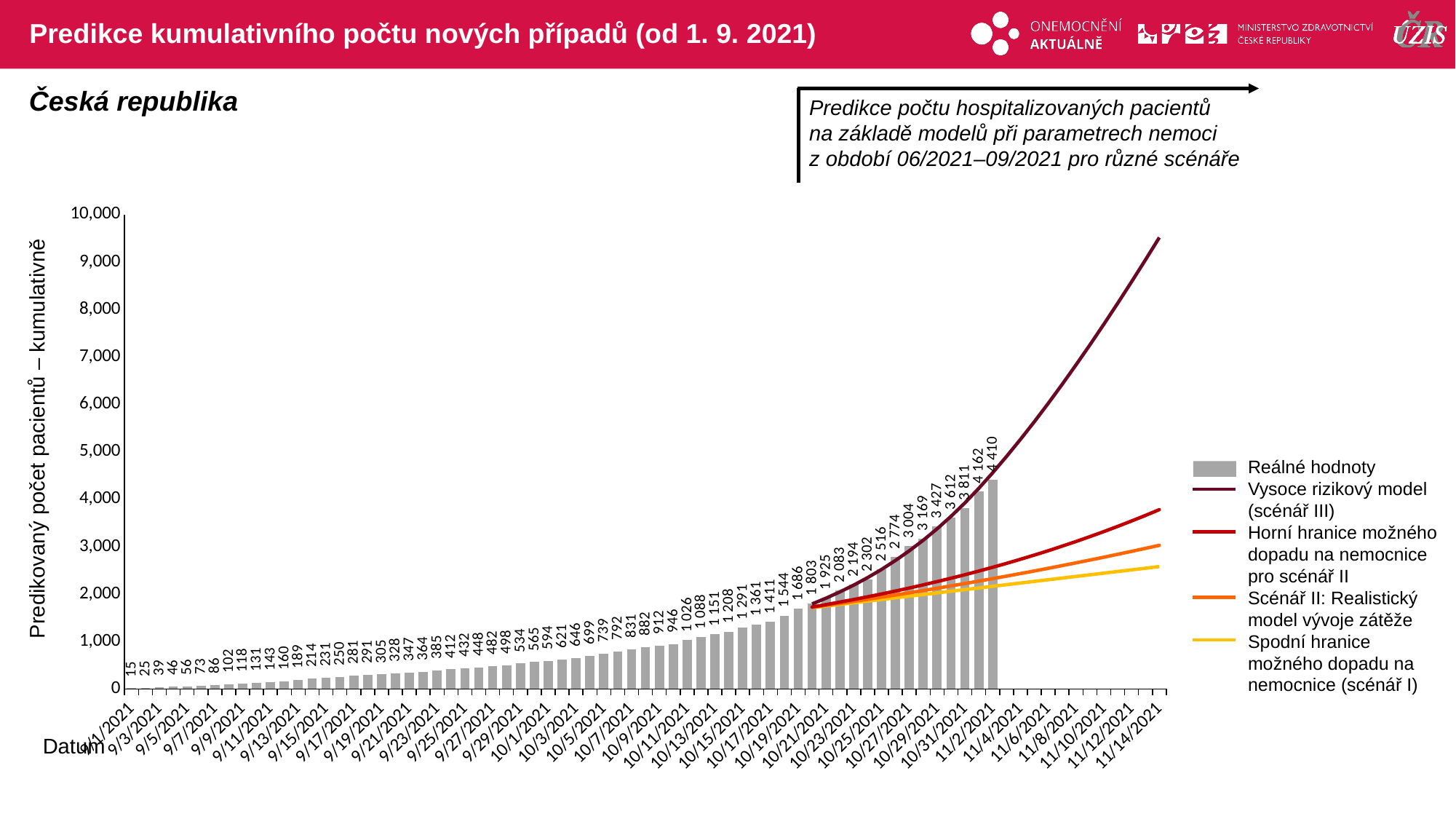

# Predikce kumulativního počtu nových případů (od 1. 9. 2021)
Česká republika
Predikce počtu hospitalizovaných pacientů na základě modelů při parametrech nemoci z období 06/2021–09/2021 pro různé scénáře

### Chart

| Category |  |  |  |  |  |
|---|---|---|---|---|---|
| 44440 | 15.0 | None | None | None | None |
| 44441 | 25.0 | None | None | None | None |
| 44442 | 39.0 | None | None | None | None |
| 44443 | 46.0 | None | None | None | None |
| 44444 | 56.0 | None | None | None | None |
| 44445 | 73.0 | None | None | None | None |
| 44446 | 86.0 | None | None | None | None |
| 44447 | 102.0 | None | None | None | None |
| 44448 | 118.0 | None | None | None | None |
| 44449 | 131.0 | None | None | None | None |
| 44450 | 143.0 | None | None | None | None |
| 44451 | 160.0 | None | None | None | None |
| 44452 | 189.0 | None | None | None | None |
| 44453 | 214.0 | None | None | None | None |
| 44454 | 231.0 | None | None | None | None |
| 44455 | 250.0 | None | None | None | None |
| 44456 | 281.0 | None | None | None | None |
| 44457 | 291.0 | None | None | None | None |
| 44458 | 305.0 | None | None | None | None |
| 44459 | 328.0 | None | None | None | None |
| 44460 | 347.0 | None | None | None | None |
| 44461 | 364.0 | None | None | None | None |
| 44462 | 385.0 | None | None | None | None |
| 44463 | 412.0 | None | None | None | None |
| 44464 | 432.0 | None | None | None | None |
| 44465 | 448.0 | None | None | None | None |
| 44466 | 482.0 | None | None | None | None |
| 44467 | 498.0 | None | None | None | None |
| 44468 | 534.0 | None | None | None | None |
| 44469 | 565.0 | None | None | None | None |
| 44470 | 594.0 | None | None | None | None |
| 44471 | 621.0 | None | None | None | None |
| 44472 | 646.0 | None | None | None | None |
| 44473 | 699.0 | None | None | None | None |
| 44474 | 739.0 | None | None | None | None |
| 44475 | 792.0 | None | None | None | None |
| 44476 | 831.0 | None | None | None | None |
| 44477 | 882.0 | None | None | None | None |
| 44478 | 912.0 | None | None | None | None |
| 44479 | 946.0 | None | None | None | None |
| 44480 | 1026.0 | None | None | None | None |
| 44481 | 1088.0 | None | None | None | None |
| 44482 | 1151.0 | None | None | None | None |
| 44483 | 1208.0 | None | None | None | None |
| 44484 | 1291.0 | None | None | None | None |
| 44485 | 1361.0 | None | None | None | None |
| 44486 | 1411.0 | None | None | None | None |
| 44487 | 1544.0 | None | None | None | None |
| 44488 | 1686.0 | None | None | None | None |
| 44489 | 1803.0 | 1711.5540409492387 | 1717.6388596533216 | 1725.9419065905386 | 1790.3384314579962 |
| 44490 | 1925.0 | 1746.1404914876039 | 1759.0862255988177 | 1776.7953214889276 | 1911.724289331578 |
| 44491 | 2083.0 | 1780.7483010539727 | 1801.351429415372 | 1829.6275384610635 | 2044.0182616768143 |
| 44492 | 2194.0 | 1815.3723698710091 | 1844.44418808326 | 1884.507608255517 | 2188.2181347568767 |
| 44493 | 2302.0 | 1850.0078564963187 | 1888.3760126475245 | 1941.5073756648926 | 2345.765981303164 |
| 44494 | 2516.0 | 1884.6507277053606 | 1933.1590471862 | 2000.7014698942075 | 2518.0251071139865 |
| 44495 | 2774.0 | 1919.3000614179182 | 1978.8059200301068 | 2062.166354650457 | 2706.1896641684725 |
| 44496 | 3004.0 | 1953.954345030099 | 2025.329303123377 | 2125.980325887009 | 2910.7342601753553 |
| 44497 | 3169.0 | 1988.6131887935626 | 2072.7411878641287 | 2192.223609109904 | 3132.773859412664 |
| 44498 | 3427.0 | 2023.2764819430595 | 2121.053732422908 | 2260.978500852041 | 3374.284047280744 |
| 44499 | 3612.0 | 2057.9431674722 | 2170.2791244962136 | 2332.3294438737794 | 3636.2671670060663 |
| 44500 | 3811.0 | 2092.6127604068606 | 2220.4289420156274 | 2406.363137290842 | 3920.1514646400974 |
| 44501 | 4162.0 | 2127.28506738515 | 2271.5149801315274 | 2483.1684891906916 | 4227.904412869902 |
| 44502 | 4410.0 | 2161.9588926280558 | 2323.5489719461184 | 2562.8364281827817 | 4555.290010124721 |
| 44503 | None | 2196.634292326751 | 2376.5424958209333 | 2645.4598805263813 | 4899.515774963387 |
| 44504 | None | 2231.310895090486 | 2430.5065129081195 | 2731.1337687867344 | 5258.743744713851 |
| 44505 | None | 2265.988532468211 | 2485.4519908832444 | 2819.9550228552835 | 5631.86211176707 |
| 44506 | None | 2300.6661698459066 | 2541.3897839065467 | 2912.022552291688 | 6018.475220107597 |
| 44507 | None | 2335.3438072236313 | 2598.3305713078007 | 3007.4372111584817 | 6417.6517696594165 |
| 44508 | None | 2370.021444601327 | 2656.284823459544 | 3106.3017543307215 | 6828.657229639532 |
| 44509 | None | 2404.6990819790517 | 2715.263660785713 | 3208.7225218543317 | 7251.139959311549 |
| 44510 | None | 2439.3767193567473 | 2775.2786409968685 | 3314.809053400473 | 7684.397275353469 |
| 44511 | None | 2474.054356734472 | 2836.341597447812 | 3424.6738050146087 | 8127.754197767236 |
| 44512 | None | 2508.7319941121677 | 2898.4645639232767 | 3538.43202242229 | 8580.841107044886 |
| 44513 | None | 2543.4096314898925 | 2961.659740538511 | 3656.2016845159524 | 9043.334001877578 |
| 44514 | None | 2578.087268867588 | 3025.9394930893322 | 3778.103499852994 | 9514.827314922426 |
Predikovaný počet pacientů – kumulativně
Reálné hodnoty
Vysoce rizikový model (scénář III)
Horní hranice možného dopadu na nemocnice pro scénář II
Scénář II: Realistický model vývoje zátěže
Spodní hranice možného dopadu na nemocnice (scénář I)

Datum